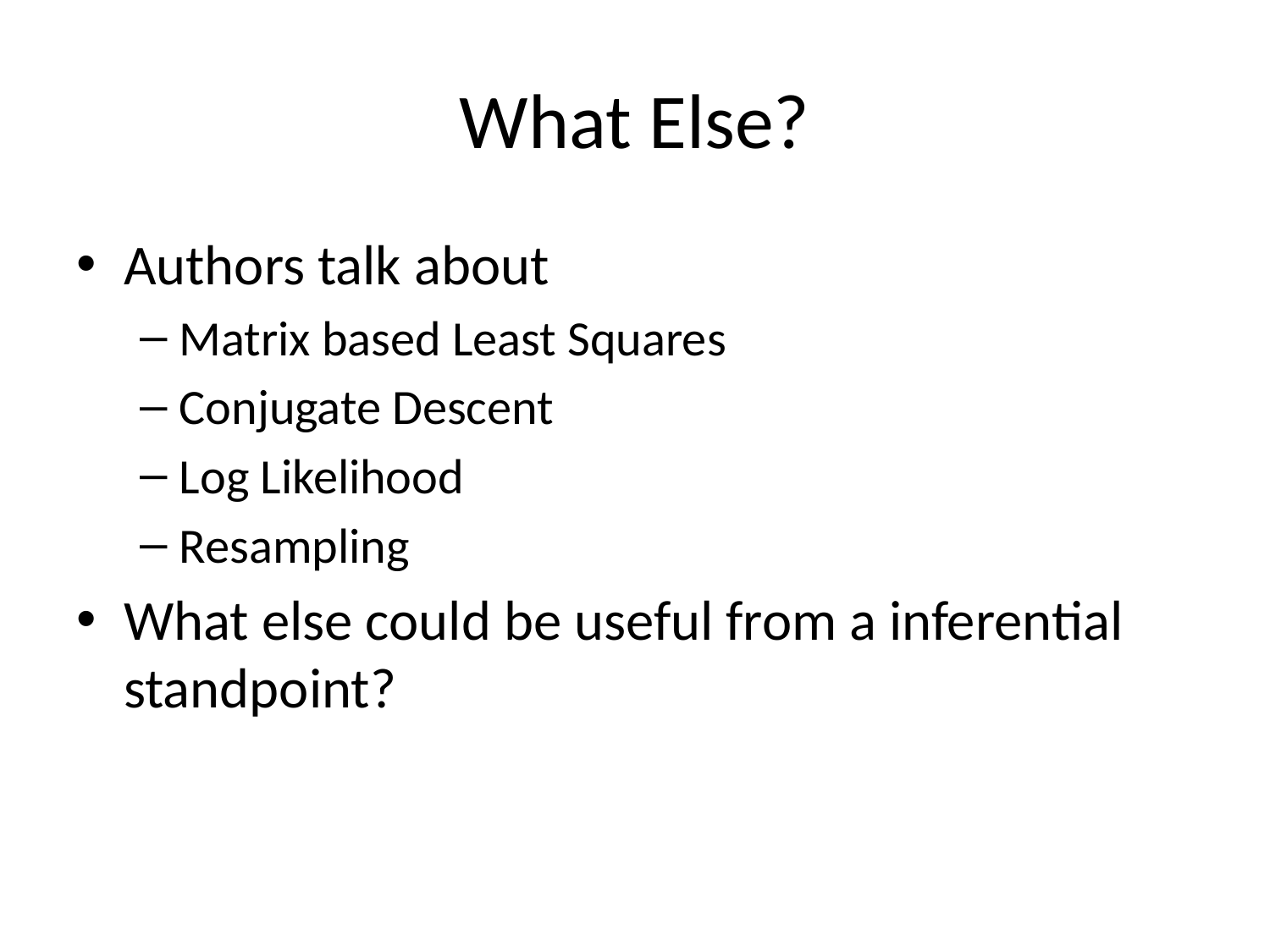

# What Else?
Authors talk about
Matrix based Least Squares
Conjugate Descent
Log Likelihood
Resampling
What else could be useful from a inferential standpoint?